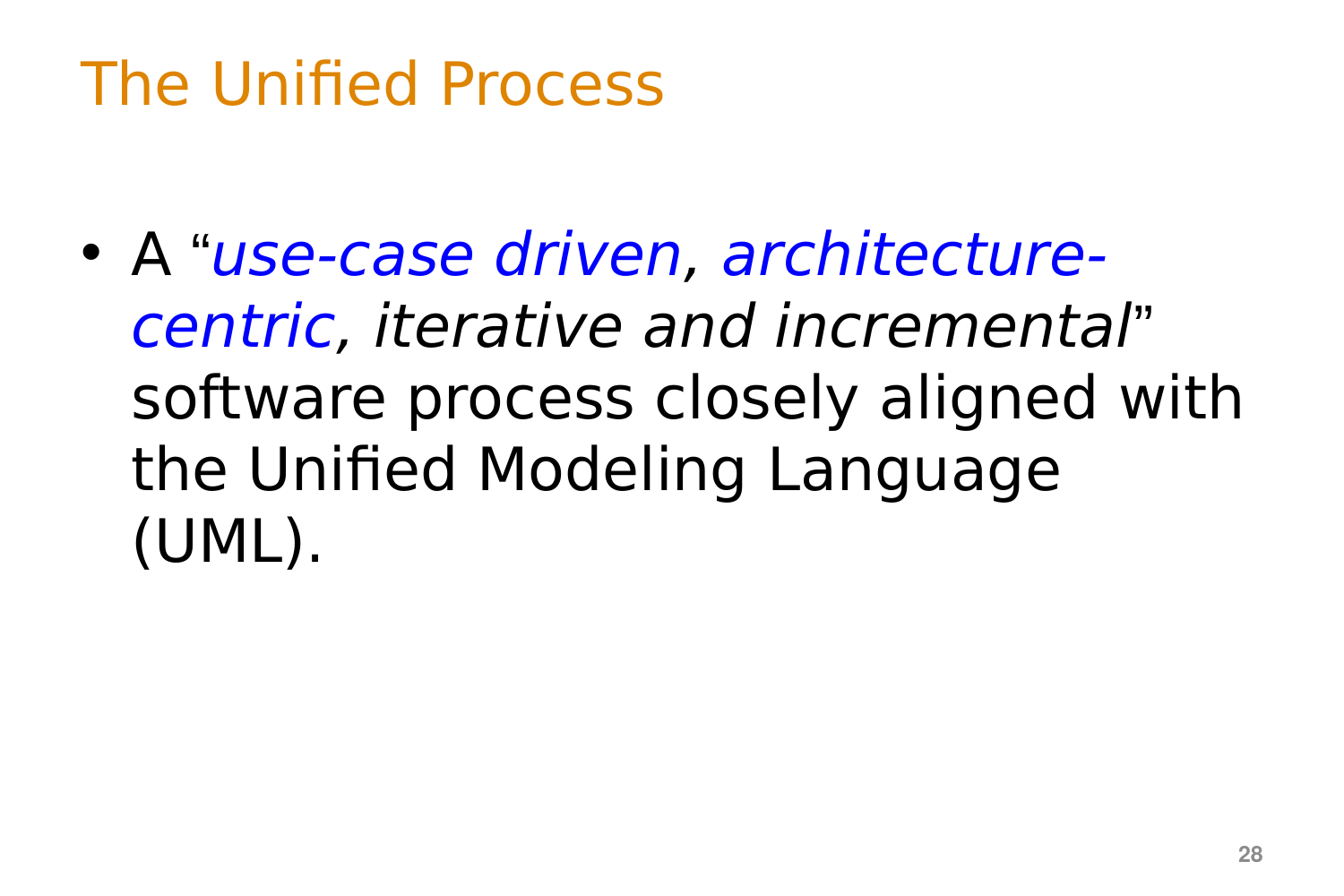

# The Unified Process
A “use-case driven, architecture-centric, iterative and incremental” software process closely aligned with the Unified Modeling Language (UML).

28